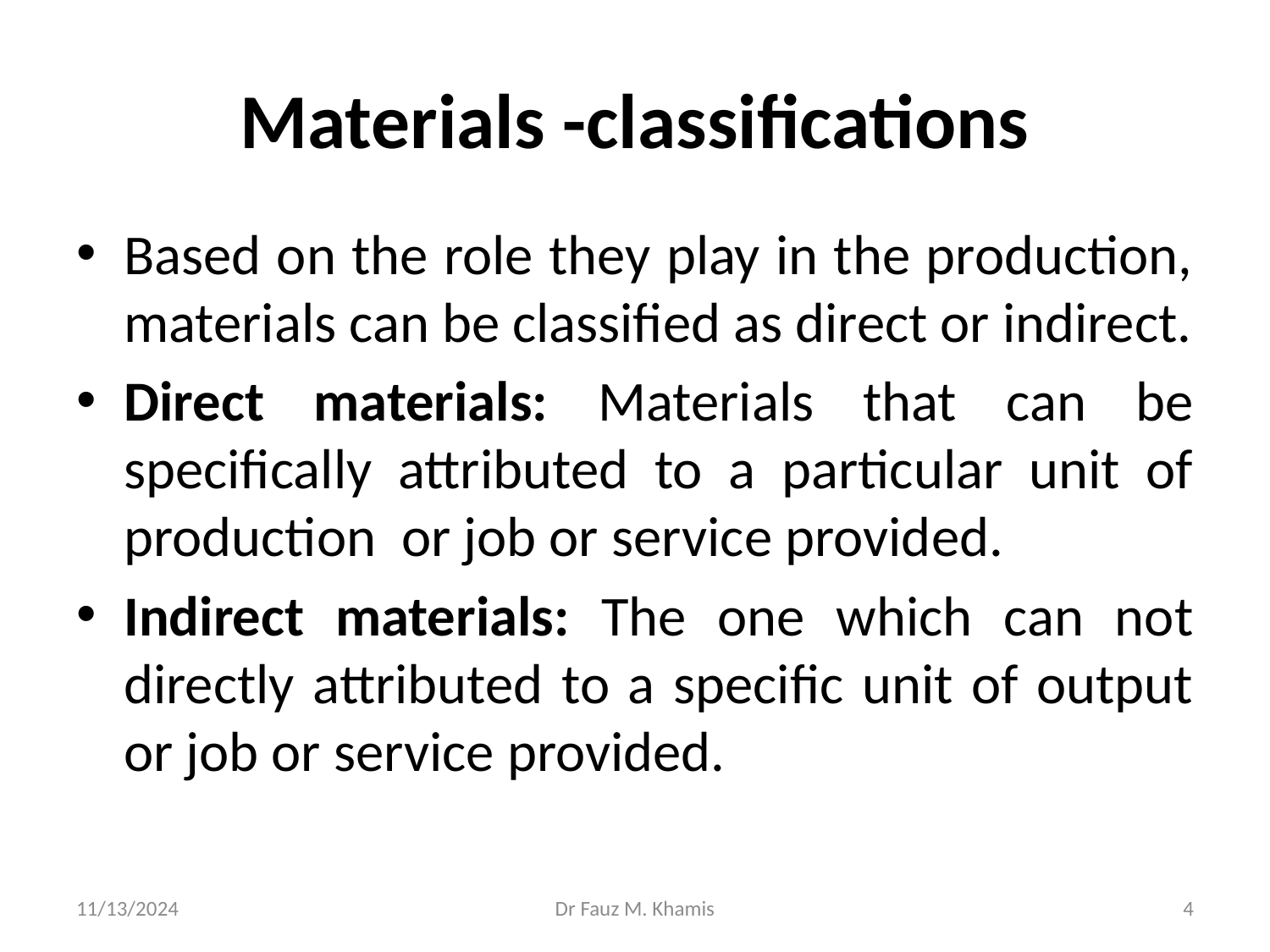

# Materials -classifications
Based on the role they play in the production, materials can be classified as direct or indirect.
Direct materials: Materials that can be specifically attributed to a particular unit of production  or job or service provided.
Indirect materials: The one which can not directly attributed to a specific unit of output or job or service provided.
11/13/2024
Dr Fauz M. Khamis
4